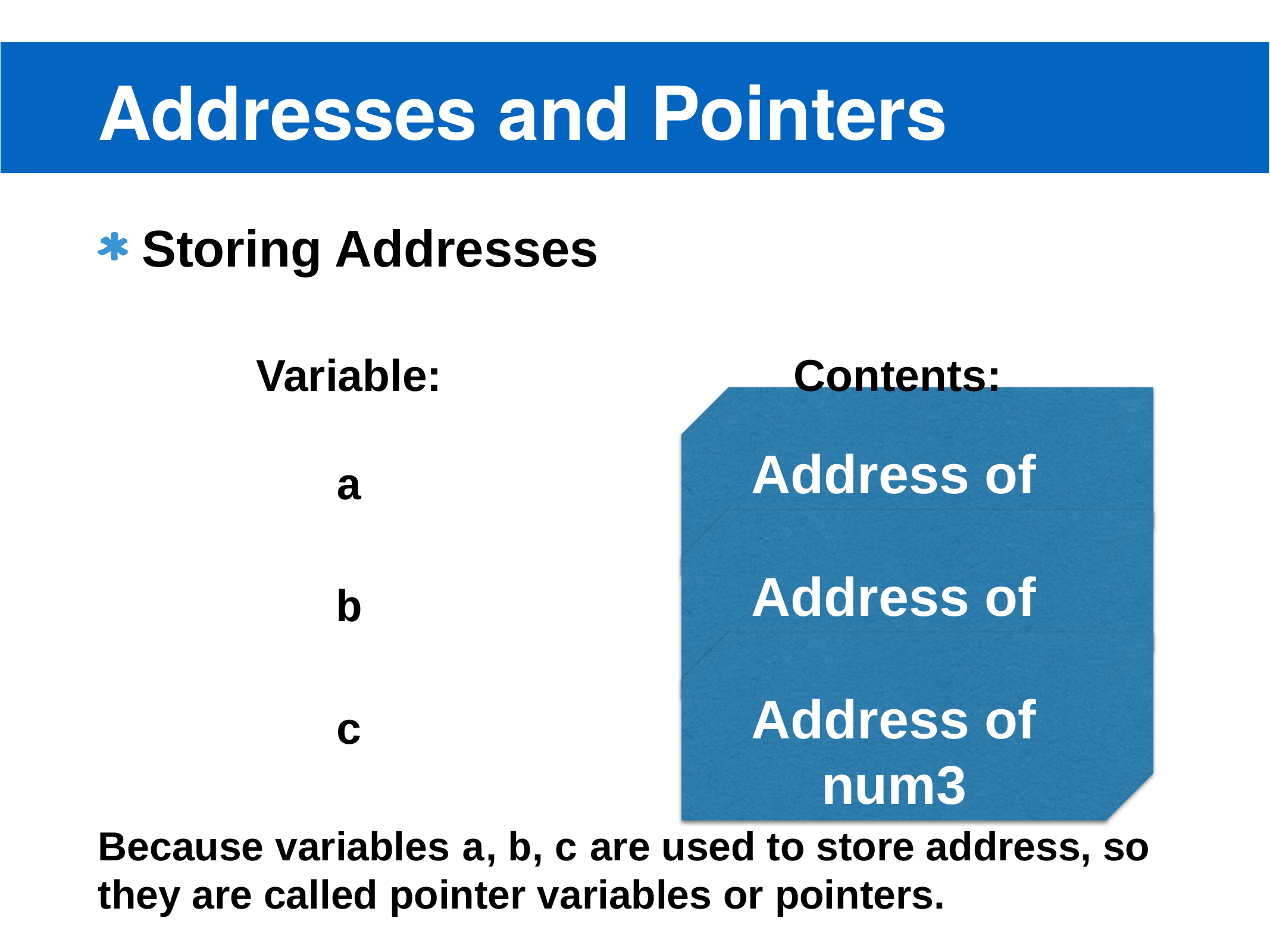

# Addresses and Pointers

Storing Addresses

Because variables a, b, c are used to store address, so they are called pointer variables or pointers.
Variable:
Contents:
Address of num1
a
Address of num2
b
Address of num3
c